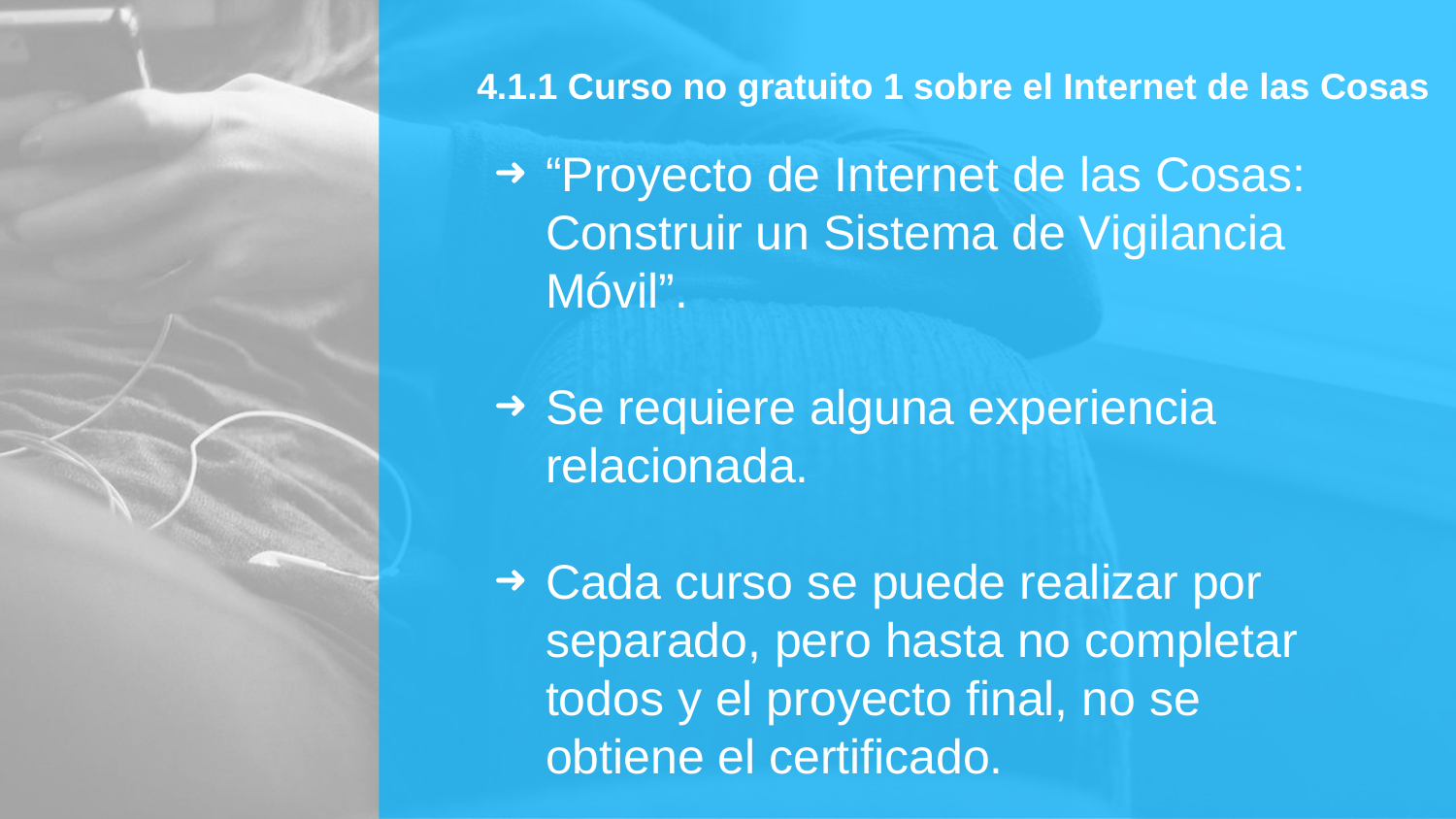

# 4.1.1 Curso no gratuito 1 sobre el Internet de las Cosas
“Proyecto de Internet de las Cosas: Construir un Sistema de Vigilancia Móvil”.

Se requiere alguna experiencia relacionada.

Cada curso se puede realizar por separado, pero hasta no completar todos y el proyecto final, no se obtiene el certificado.